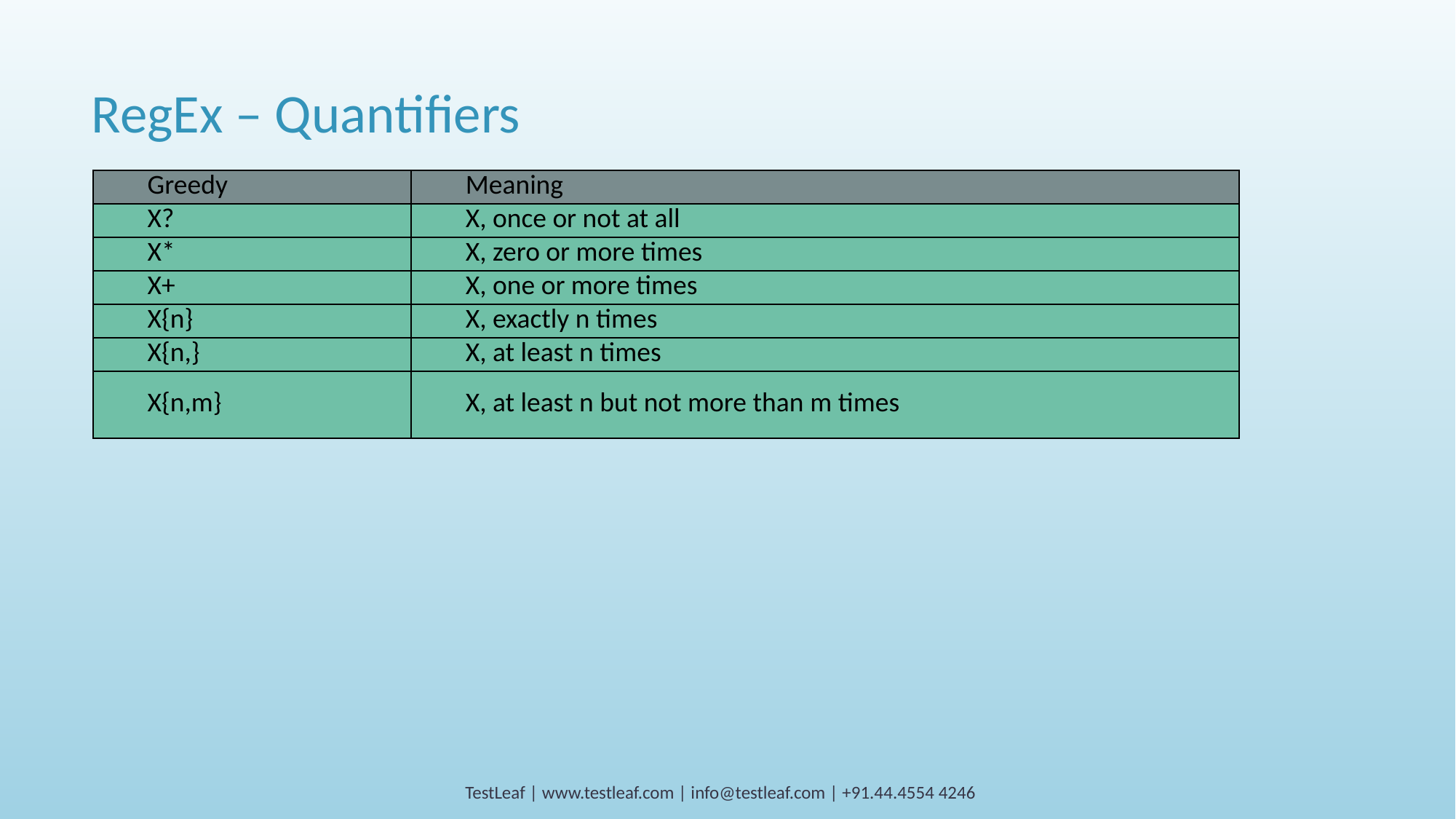

RegEx – Quantifiers
| Greedy | Meaning |
| --- | --- |
| X? | X, once or not at all |
| X\* | X, zero or more times |
| X+ | X, one or more times |
| X{n} | X, exactly n times |
| X{n,} | X, at least n times |
| X{n,m} | X, at least n but not more than m times |